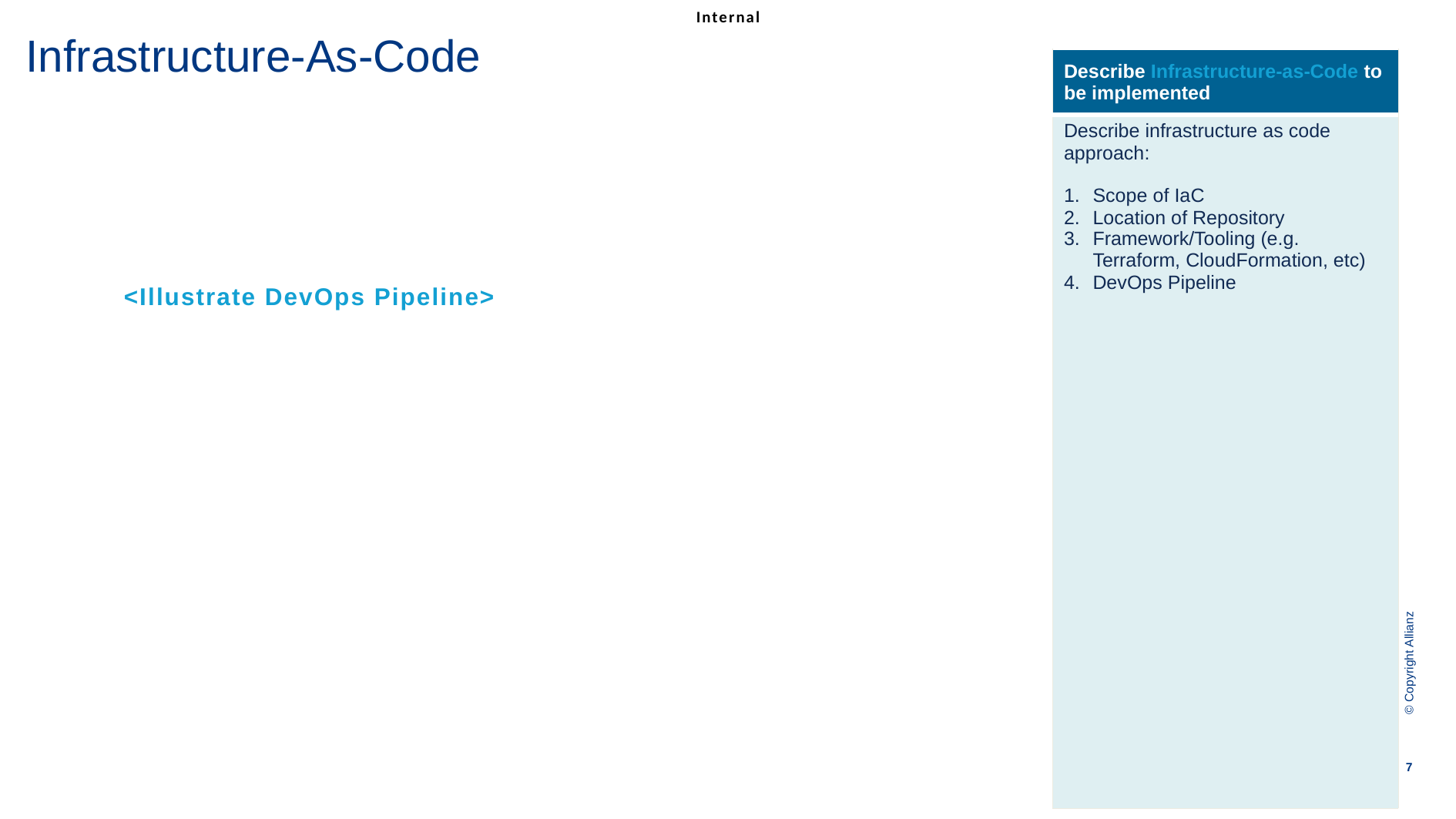

Infrastructure-As-Code
| Describe Infrastructure-as-Code to be implemented |
| --- |
| Describe infrastructure as code approach: Scope of IaC Location of Repository Framework/Tooling (e.g. Terraform, CloudFormation, etc) DevOps Pipeline |
<Illustrate DevOps Pipeline>
© Copyright Allianz
7